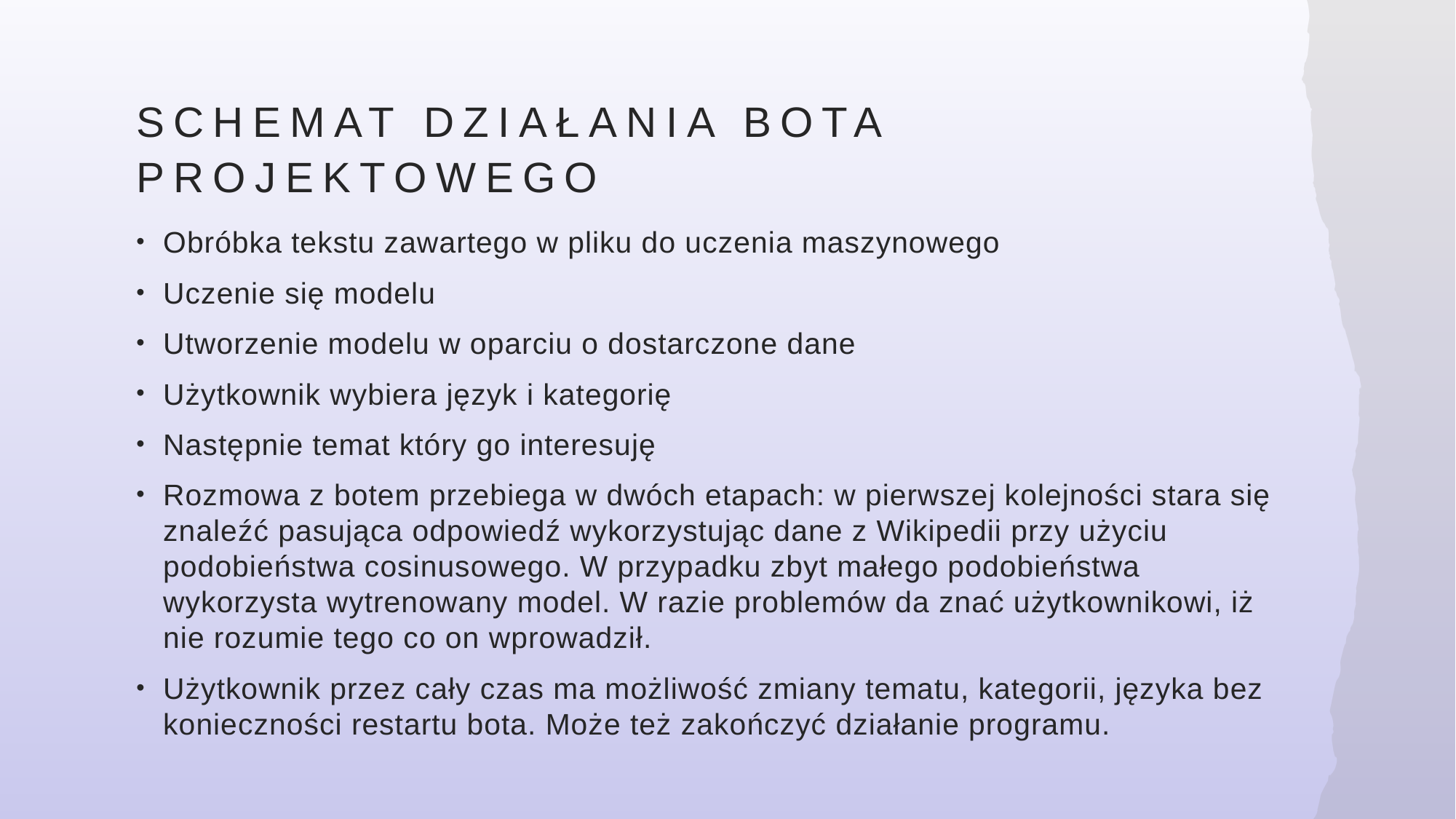

# Schemat działania BOTA projektowego
Obróbka tekstu zawartego w pliku do uczenia maszynowego
Uczenie się modelu
Utworzenie modelu w oparciu o dostarczone dane
Użytkownik wybiera język i kategorię
Następnie temat który go interesuję
Rozmowa z botem przebiega w dwóch etapach: w pierwszej kolejności stara się znaleźć pasująca odpowiedź wykorzystując dane z Wikipedii przy użyciu podobieństwa cosinusowego. W przypadku zbyt małego podobieństwa wykorzysta wytrenowany model. W razie problemów da znać użytkownikowi, iż nie rozumie tego co on wprowadził.
Użytkownik przez cały czas ma możliwość zmiany tematu, kategorii, języka bez konieczności restartu bota. Może też zakończyć działanie programu.